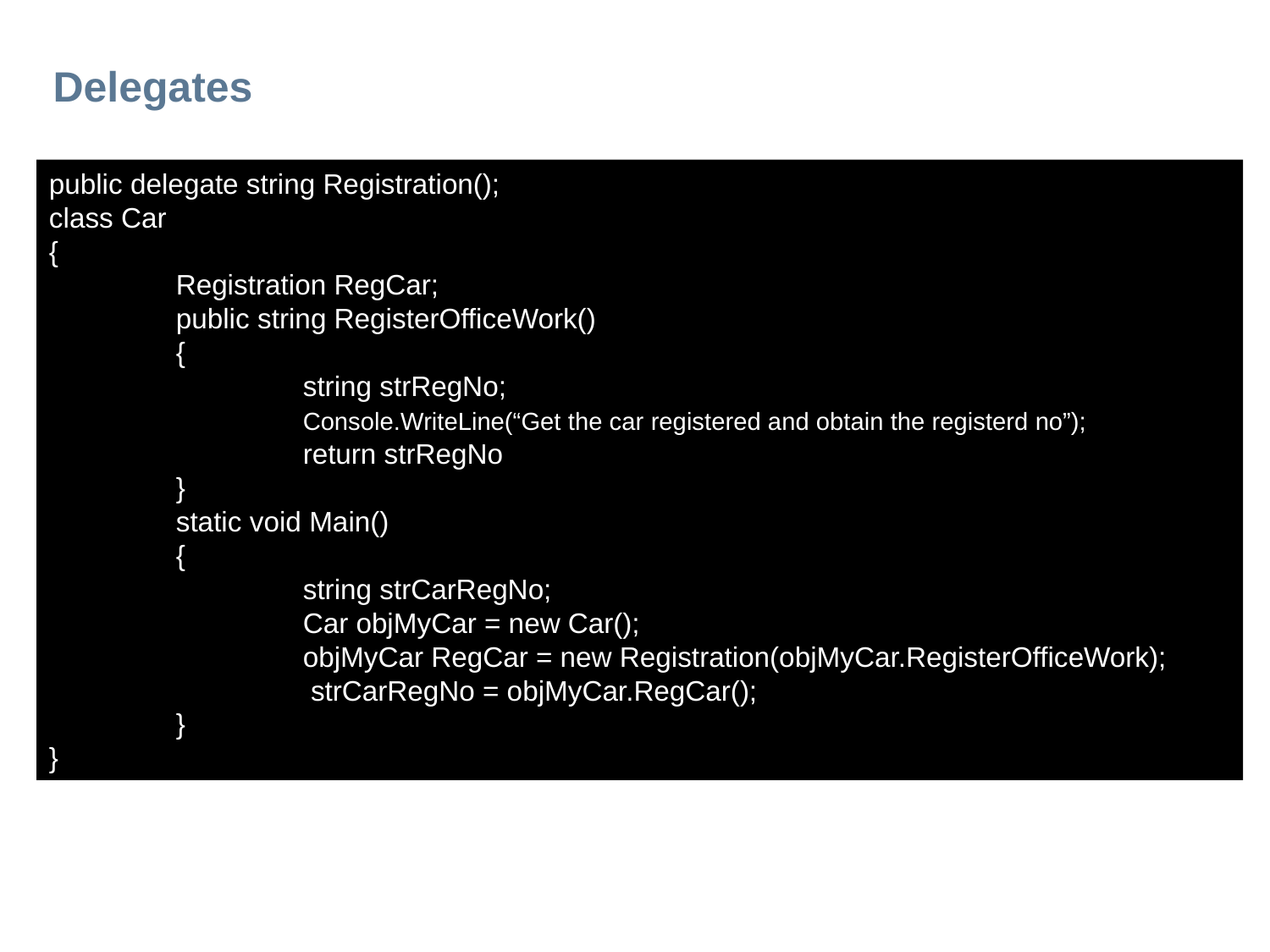

# Delegates
public delegate string Registration();
class Car
{
	Registration RegCar;
	public string RegisterOfficeWork()
	{
		string strRegNo;
		Console.WriteLine(“Get the car registered and obtain the registerd no”);
		return strRegNo
	}
	static void Main()
	{
		string strCarRegNo;
		Car objMyCar = new Car();
		objMyCar RegCar = new Registration(objMyCar.RegisterOfficeWork);
		 strCarRegNo = objMyCar.RegCar();
	}
}